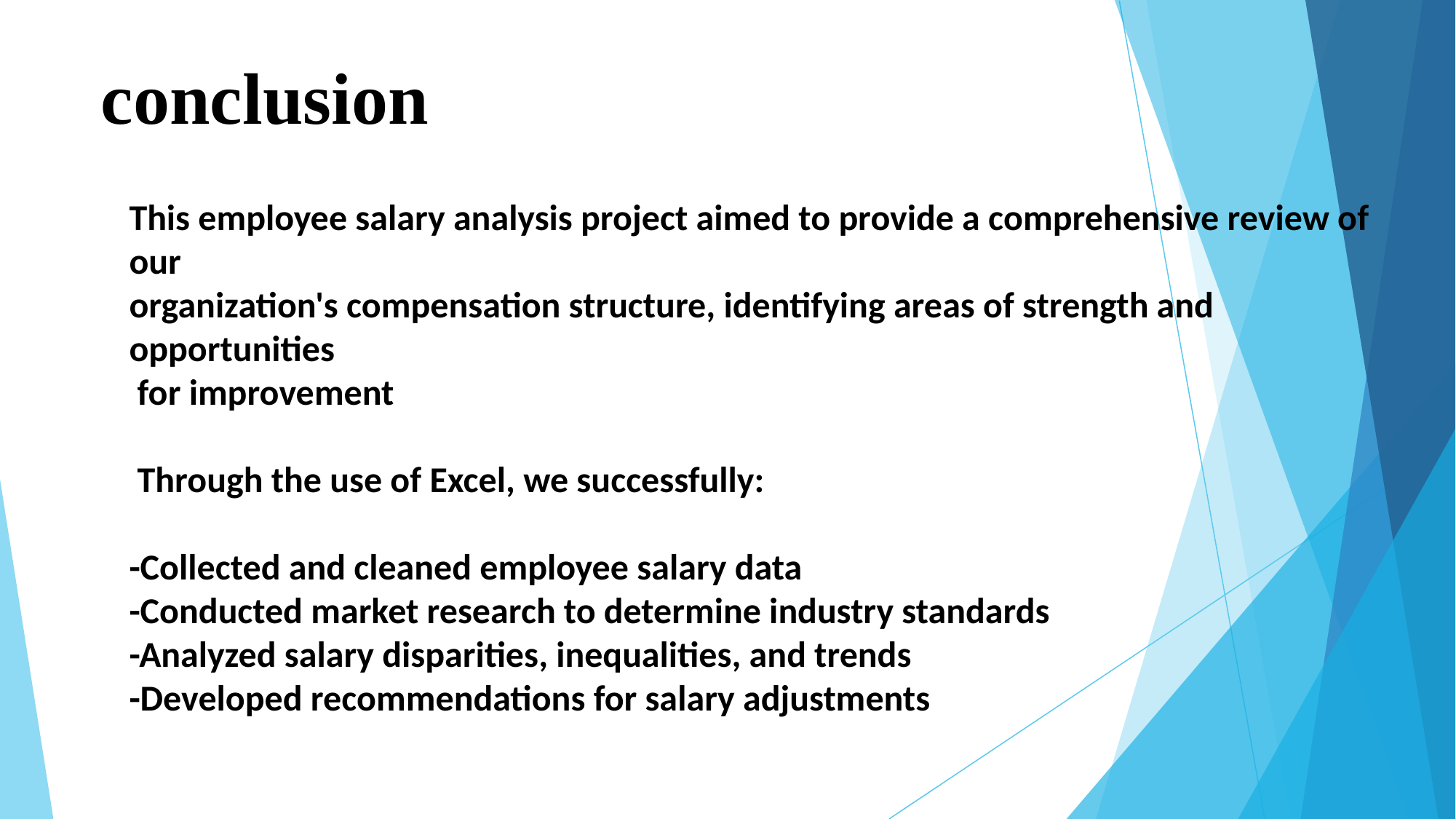

# conclusion
This employee salary analysis project aimed to provide a comprehensive review of our
organization's compensation structure, identifying areas of strength and opportunities
 for improvement

 Through the use of Excel, we successfully:

-Collected and cleaned employee salary data
-Conducted market research to determine industry standards
-Analyzed salary disparities, inequalities, and trends
-Developed recommendations for salary adjustments